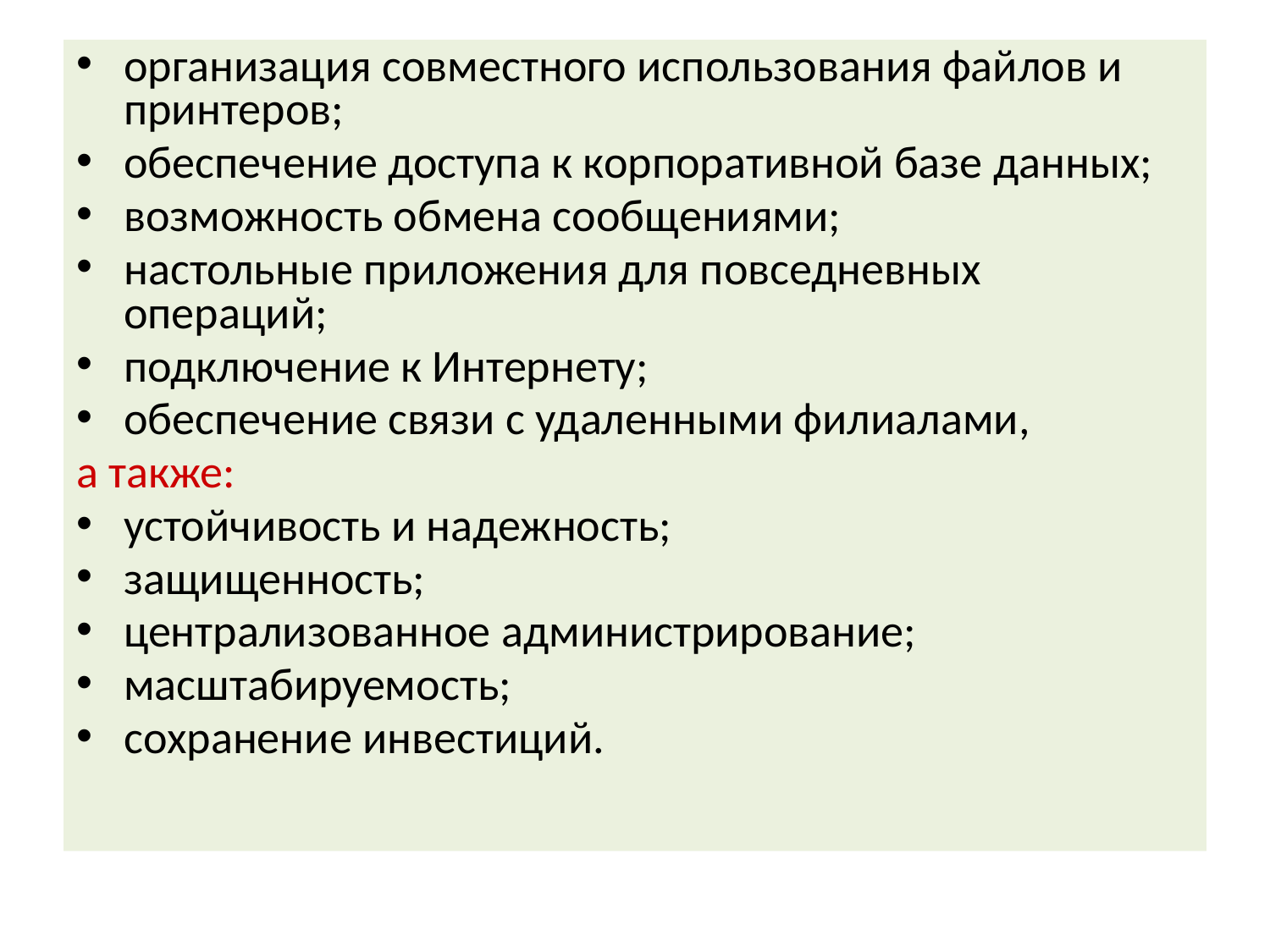

организация совместного использования файлов и принтеров;
обеспечение доступа к корпоративной базе данных;
возможность обмена сообщениями;
настольные приложения для повседневных операций;
подключение к Интернету;
обеспечение связи с удаленными филиалами,
а также:
устойчивость и надежность;
защищенность;
централизованное администрирование;
масштабируемость;
сохранение инвестиций.